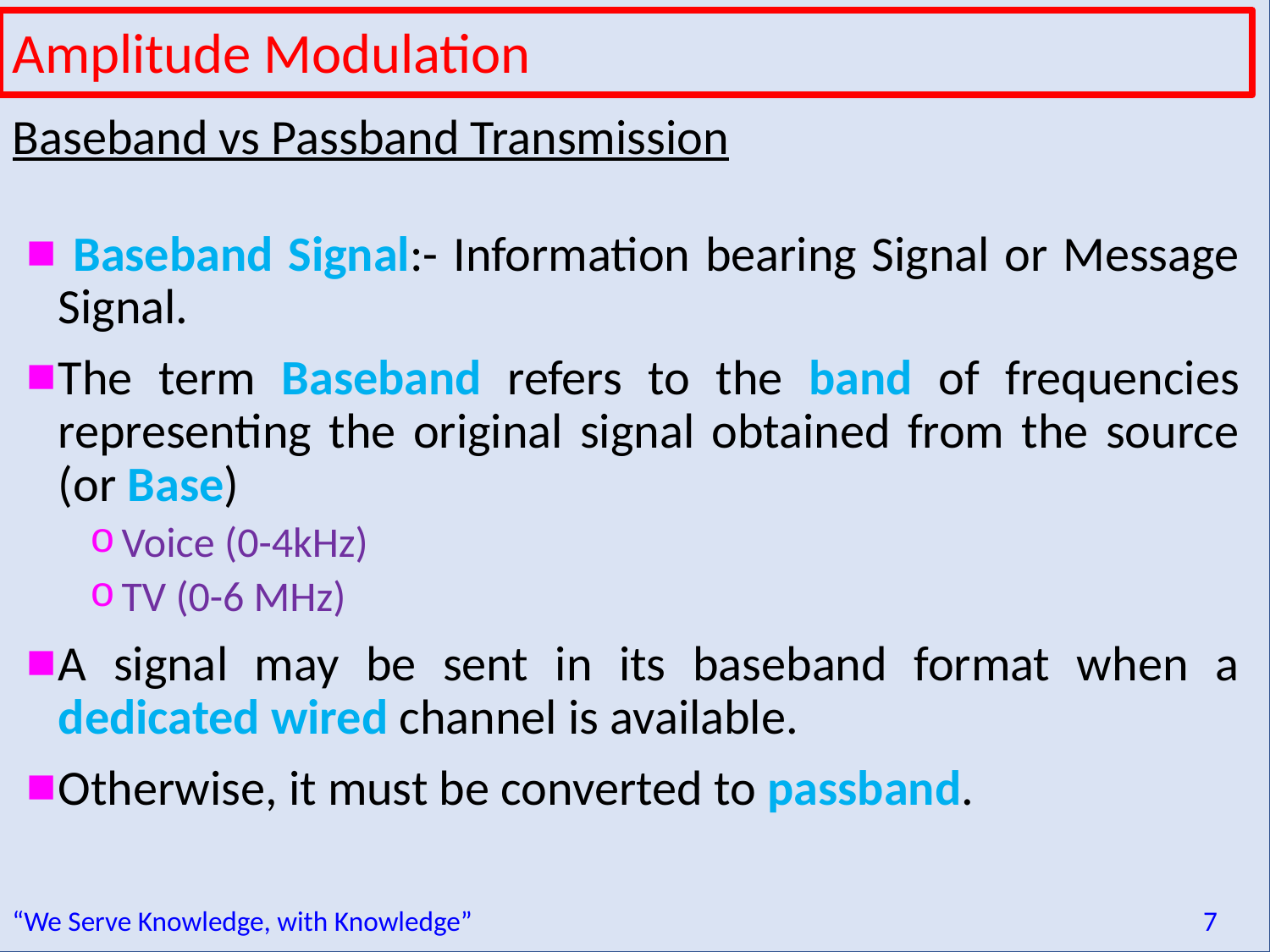

Amplitude Modulation
Baseband vs Passband Transmission
 Baseband Signal:- Information bearing Signal or Message Signal.
The term Baseband refers to the band of frequencies representing the original signal obtained from the source (or Base)
Voice (0-4kHz)
TV (0-6 MHz)
A signal may be sent in its baseband format when a dedicated wired channel is available.
Otherwise, it must be converted to passband.